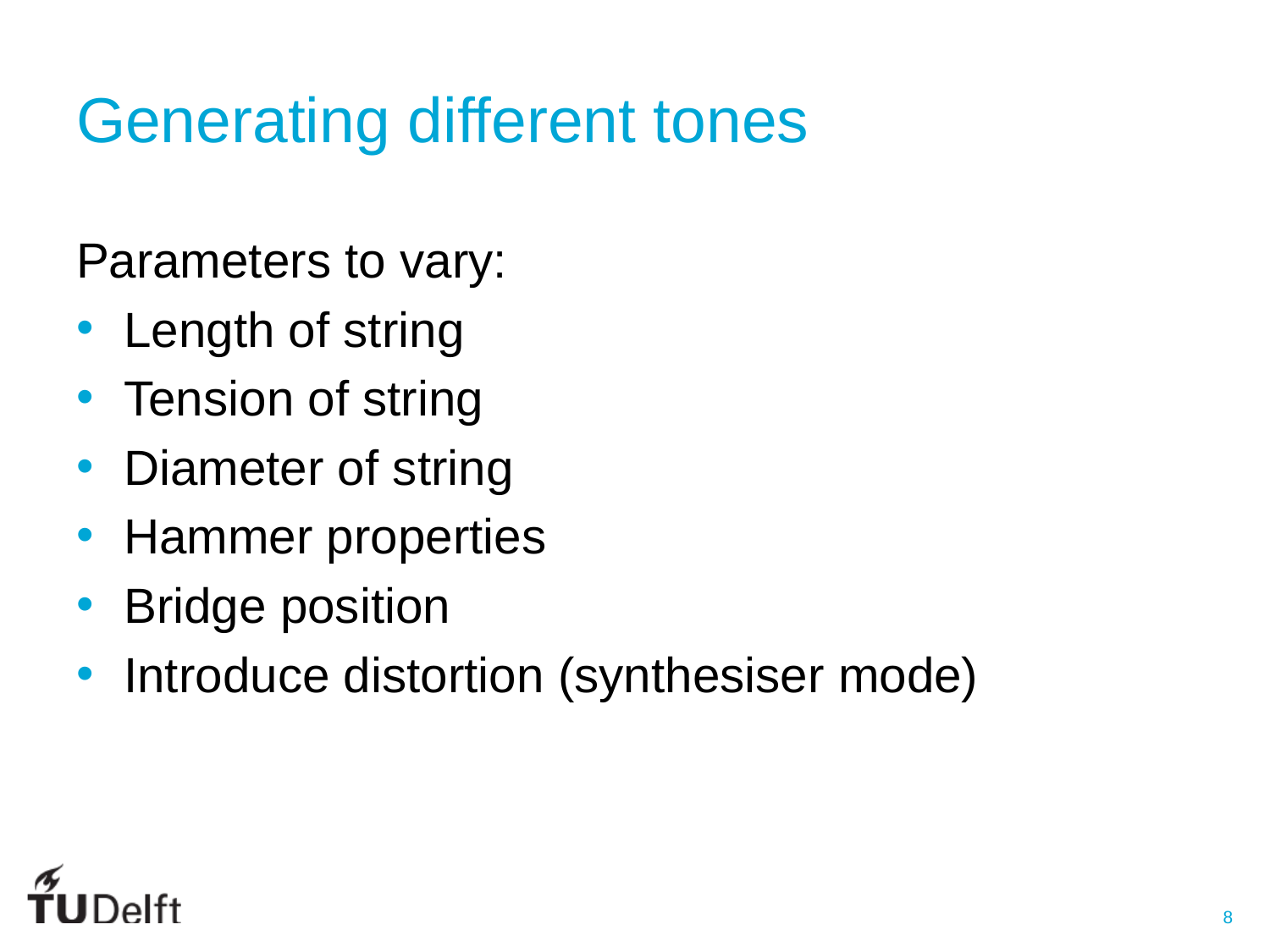

# Generating different tones
Parameters to vary:
Length of string
Tension of string
Diameter of string
Hammer properties
Bridge position
Introduce distortion (synthesiser mode)